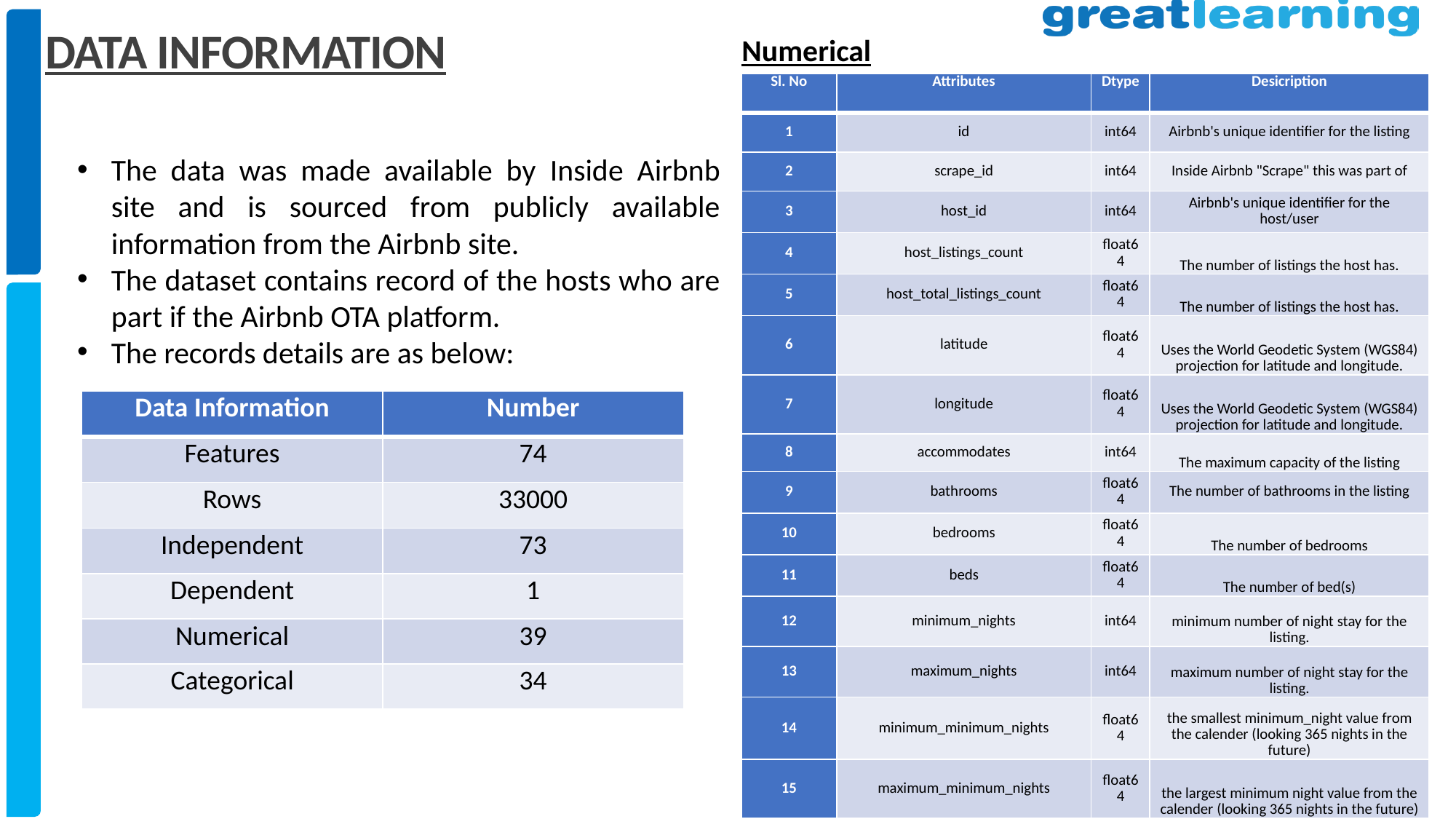

DATA INFORMATION
Numerical
| Sl. No | Attributes | Dtype | Desicription |
| --- | --- | --- | --- |
| 1 | id | int64 | Airbnb's unique identifier for the listing |
| 2 | scrape\_id | int64 | Inside Airbnb "Scrape" this was part of |
| 3 | host\_id | int64 | Airbnb's unique identifier for the host/user |
| 4 | host\_listings\_count | float64 | The number of listings the host has. |
| 5 | host\_total\_listings\_count | float64 | The number of listings the host has. |
| 6 | latitude | float64 | Uses the World Geodetic System (WGS84) projection for latitude and longitude. |
| 7 | longitude | float64 | Uses the World Geodetic System (WGS84) projection for latitude and longitude. |
| 8 | accommodates | int64 | The maximum capacity of the listing |
| 9 | bathrooms | float64 | The number of bathrooms in the listing |
| 10 | bedrooms | float64 | The number of bedrooms |
| 11 | beds | float64 | The number of bed(s) |
| 12 | minimum\_nights | int64 | minimum number of night stay for the listing. |
| 13 | maximum\_nights | int64 | maximum number of night stay for the listing. |
| 14 | minimum\_minimum\_nights | float64 | the smallest minimum\_night value from the calender (looking 365 nights in the future) |
| 15 | maximum\_minimum\_nights | float64 | the largest minimum night value from the calender (looking 365 nights in the future) |
The data was made available by Inside Airbnb site and is sourced from publicly available information from the Airbnb site.
The dataset contains record of the hosts who are part if the Airbnb OTA platform.
The records details are as below:
| Data Information | Number |
| --- | --- |
| Features | 74 |
| Rows | 33000 |
| Independent | 73 |
| Dependent | 1 |
| Numerical | 39 |
| Categorical | 34 |